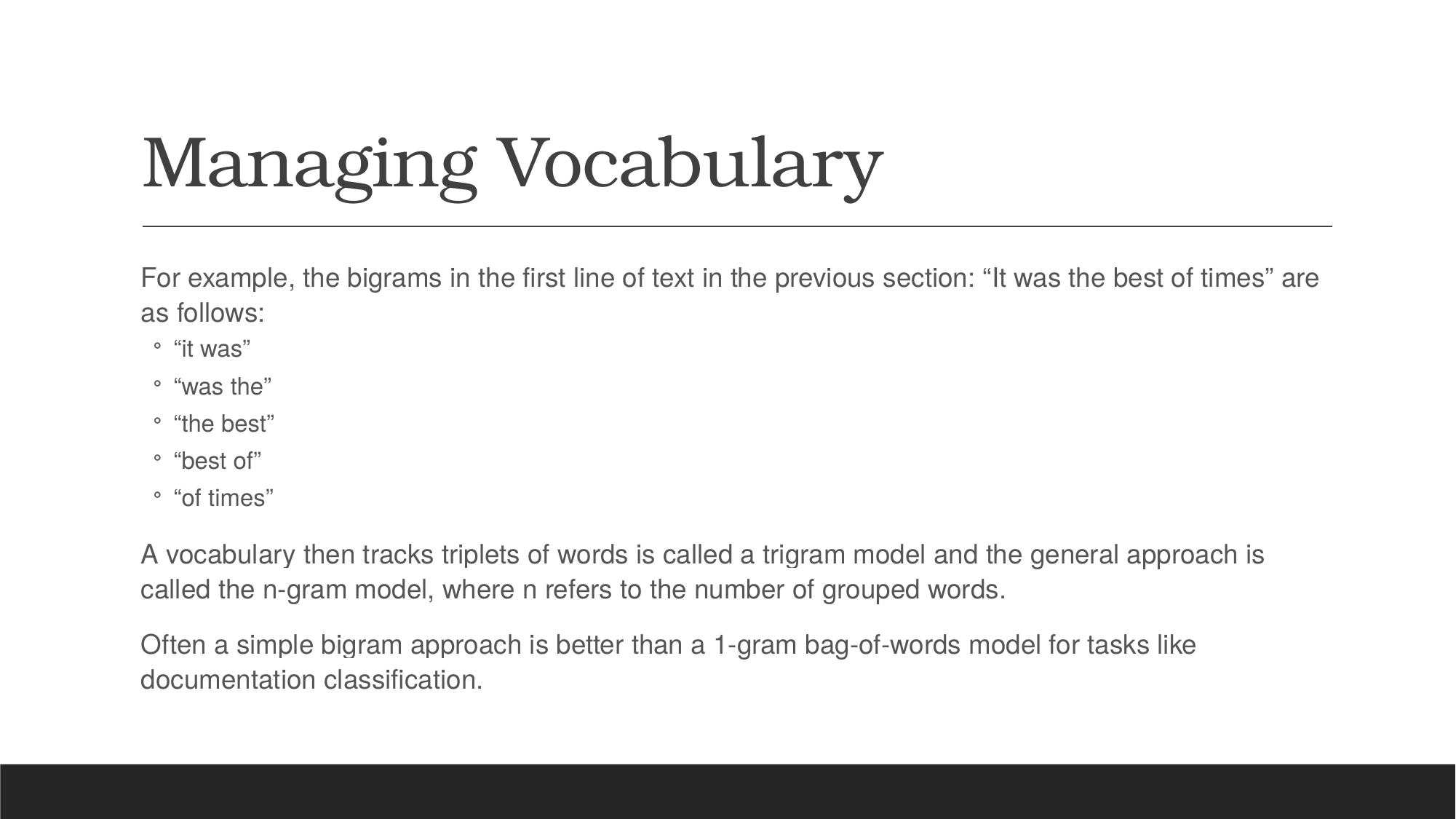

# Managing Vocabulary
For example, the bigrams in the first line of text in the previous section: “It was the best of times” are as follows:
“it was”
“was the”
“the best”
“best of”
“of times”
A vocabulary then tracks triplets of words is called a trigram model and the general approach is called the n-gram model, where n refers to the number of grouped words.
Often a simple bigram approach is better than a 1-gram bag-of-words model for tasks like documentation classification.